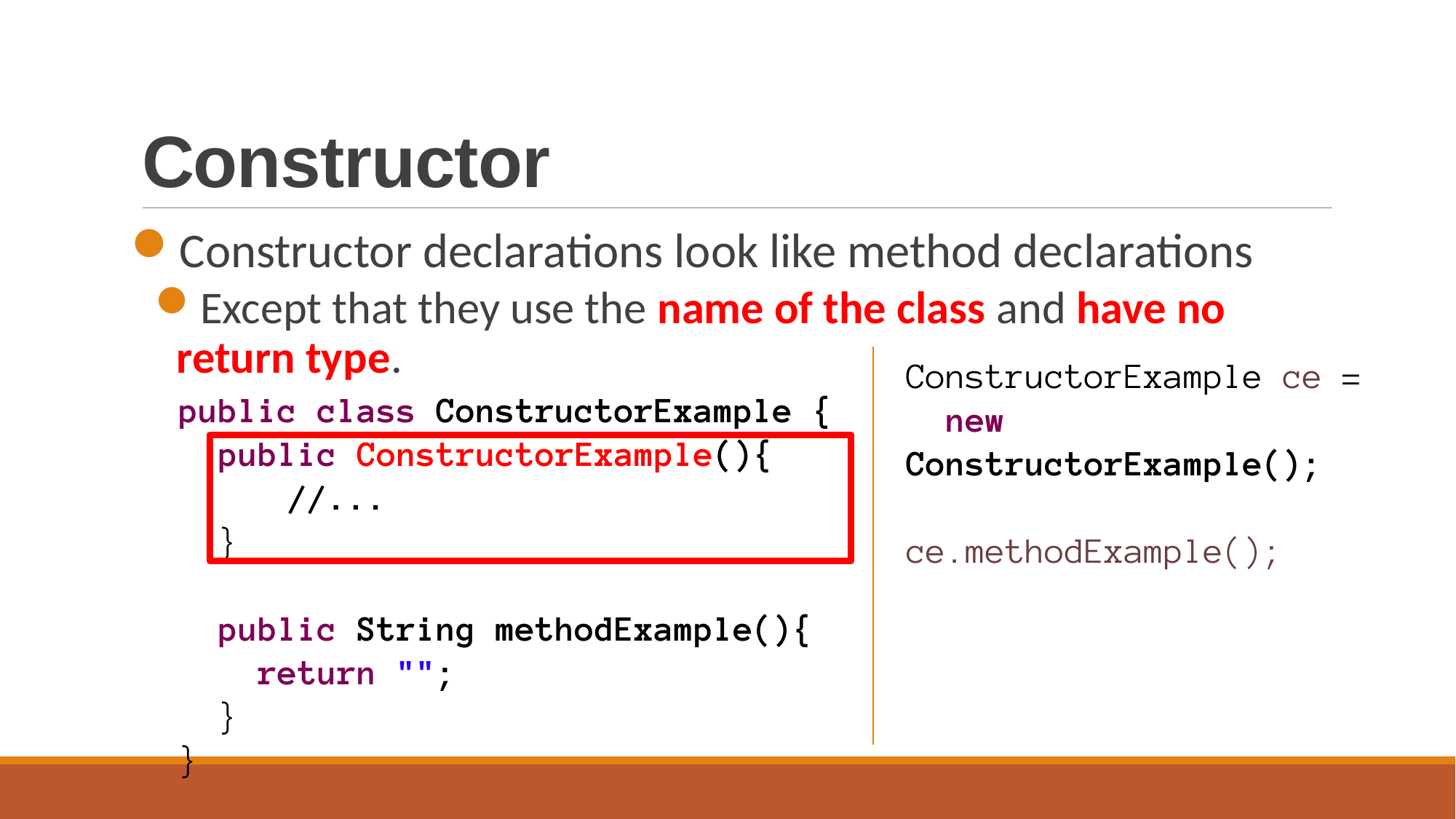

# Constructor
Constructor declarations look like method declarations
Except that they use the name of the class and have no return type.
ConstructorExample ce =
  new ConstructorExample();

ce.methodExample();
public class ConstructorExample {
  public ConstructorExample(){
	//...
  }

  public String methodExample(){
    return "";
  }
}